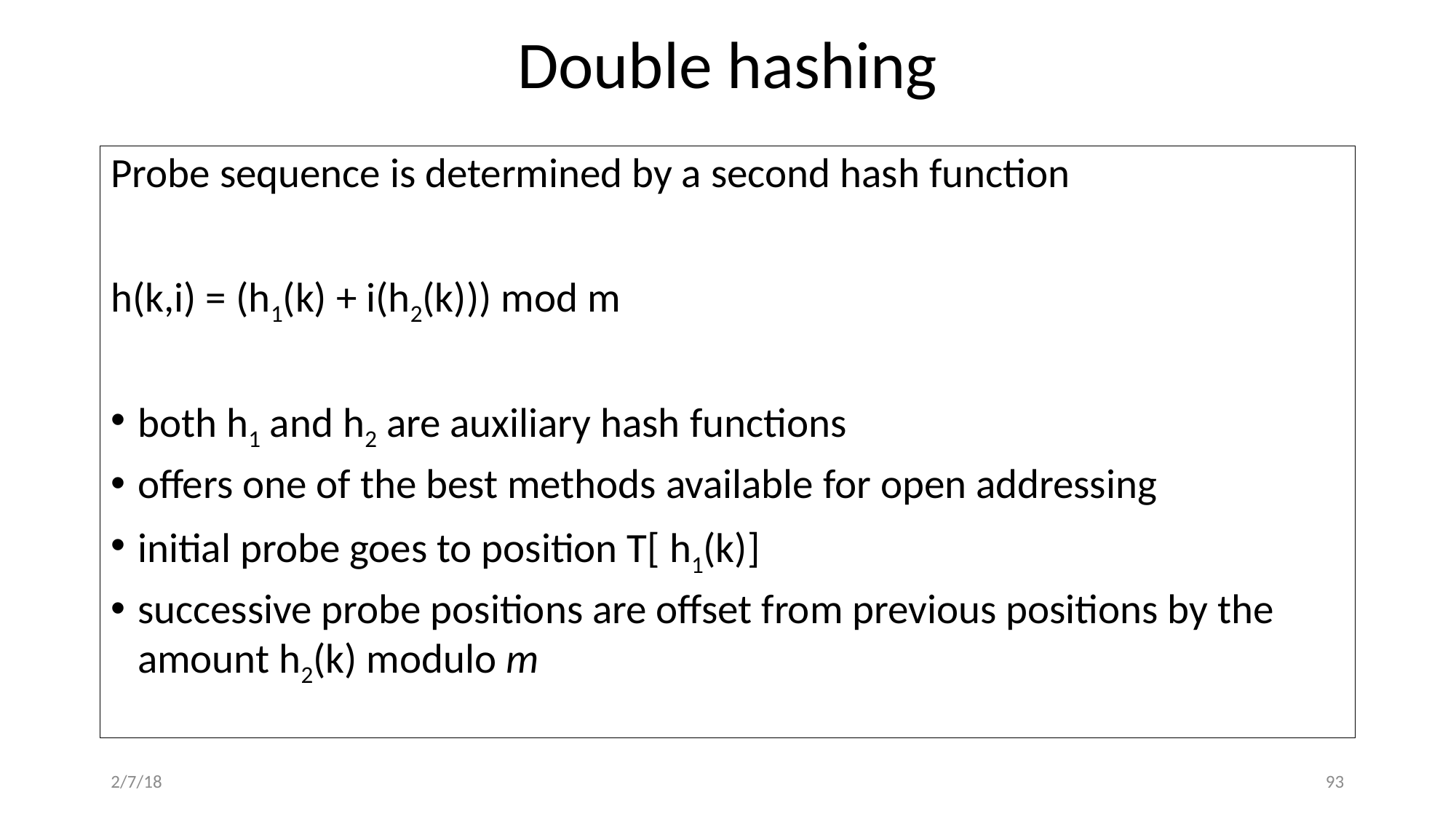

# Double hashing
Probe sequence is determined by a second hash function

h(k,i) = (h1(k) + i(h2(k))) mod m

both h1 and h2 are auxiliary hash functions
offers one of the best methods available for open addressing
initial probe goes to position T[ h1(k)]
successive probe positions are offset from previous positions by the
amount h2(k) modulo m
2/7/18

93